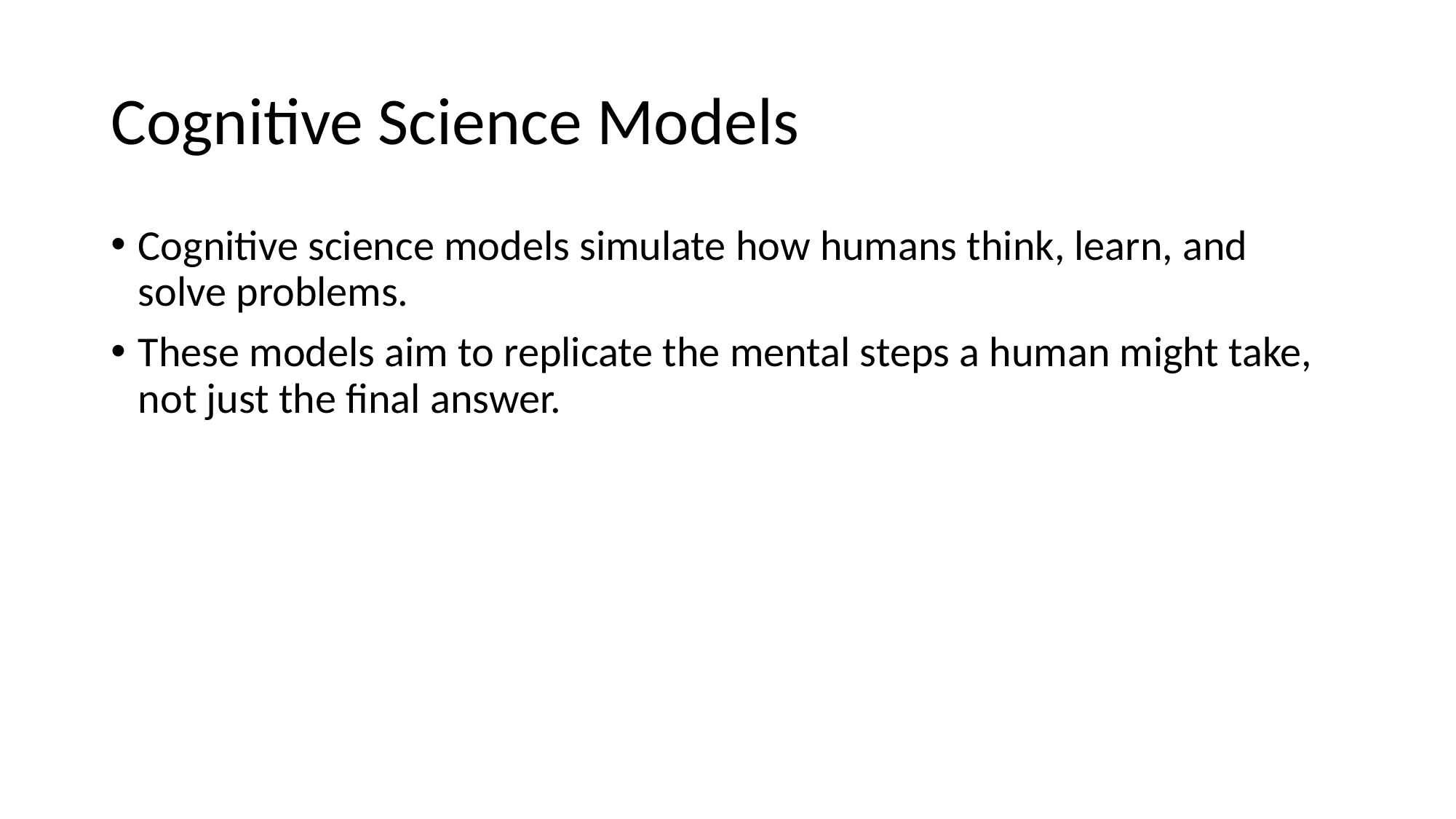

# Cognitive Science Models
Cognitive science models simulate how humans think, learn, and solve problems.
These models aim to replicate the mental steps a human might take, not just the final answer.